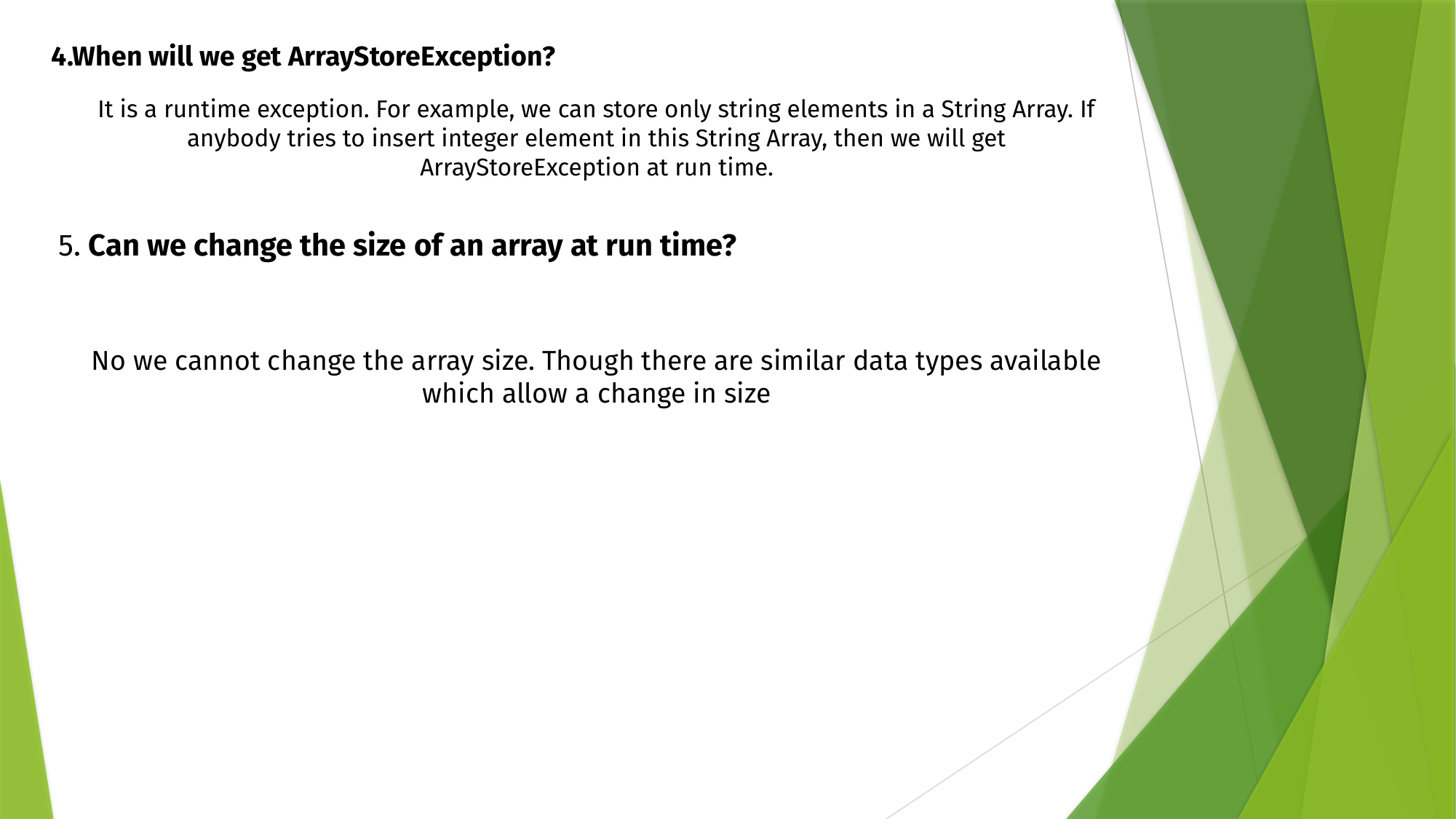

4.When will we get ArrayStoreException?

It is a runtime exception. For example, we can store only string elements in a String Array. If anybody tries to insert integer element in this String Array, then we will get ArrayStoreException at run time.
5. Can we change the size of an array at run time?

No we cannot change the array size. Though there are similar data types available which allow a change in size